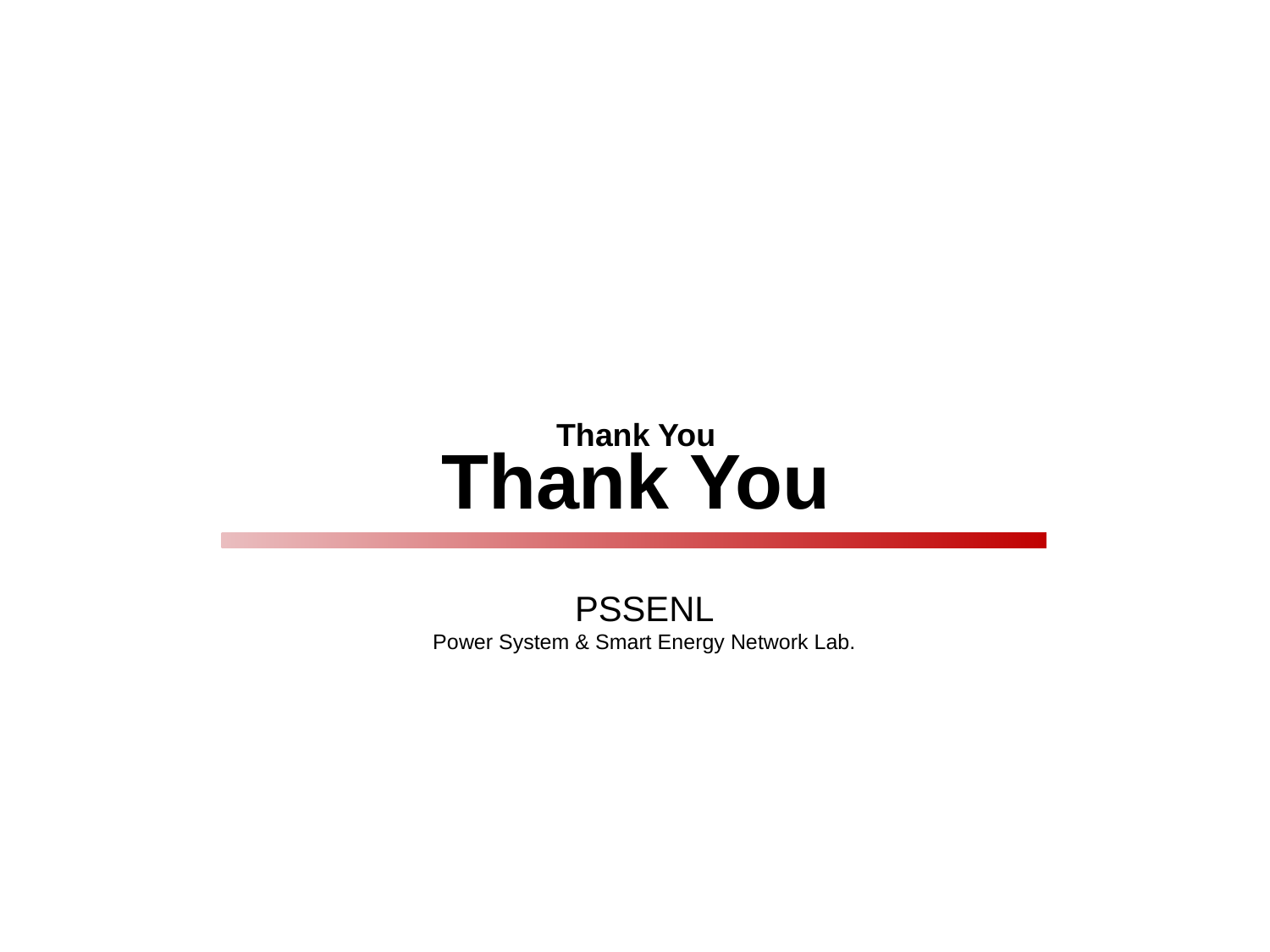

Thank You
Thank You

PSSENL
Power System & Smart Energy Network Lab.